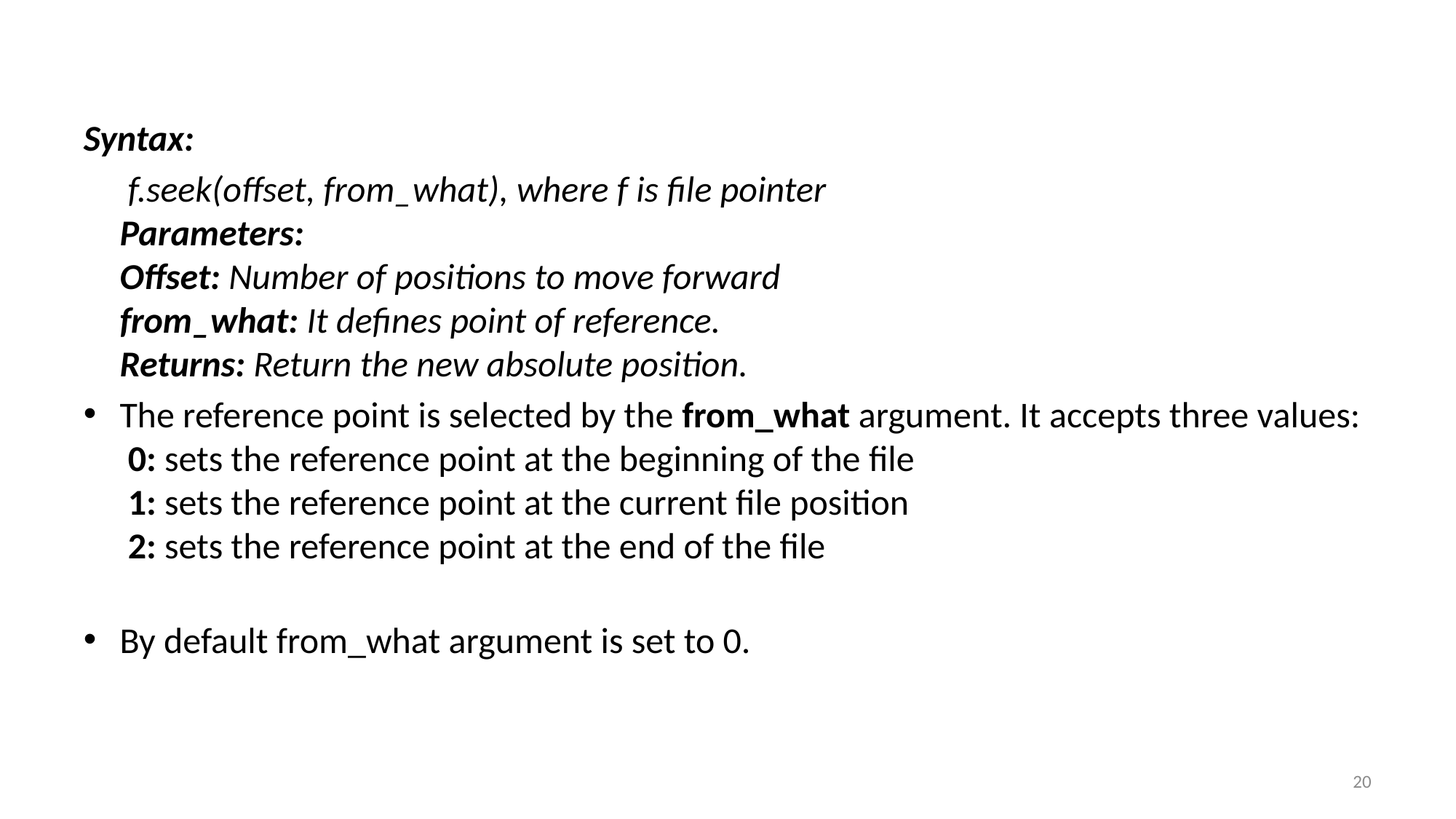

#
Syntax:
	 f.seek(offset, from_what), where f is file pointer
Parameters: 
Offset: Number of positions to move forward 
from_what: It defines point of reference.
Returns: Return the new absolute position.
The reference point is selected by the from_what argument. It accepts three values: 
 0: sets the reference point at the beginning of the file 
 1: sets the reference point at the current file position 
 2: sets the reference point at the end of the file
By default from_what argument is set to 0.
20